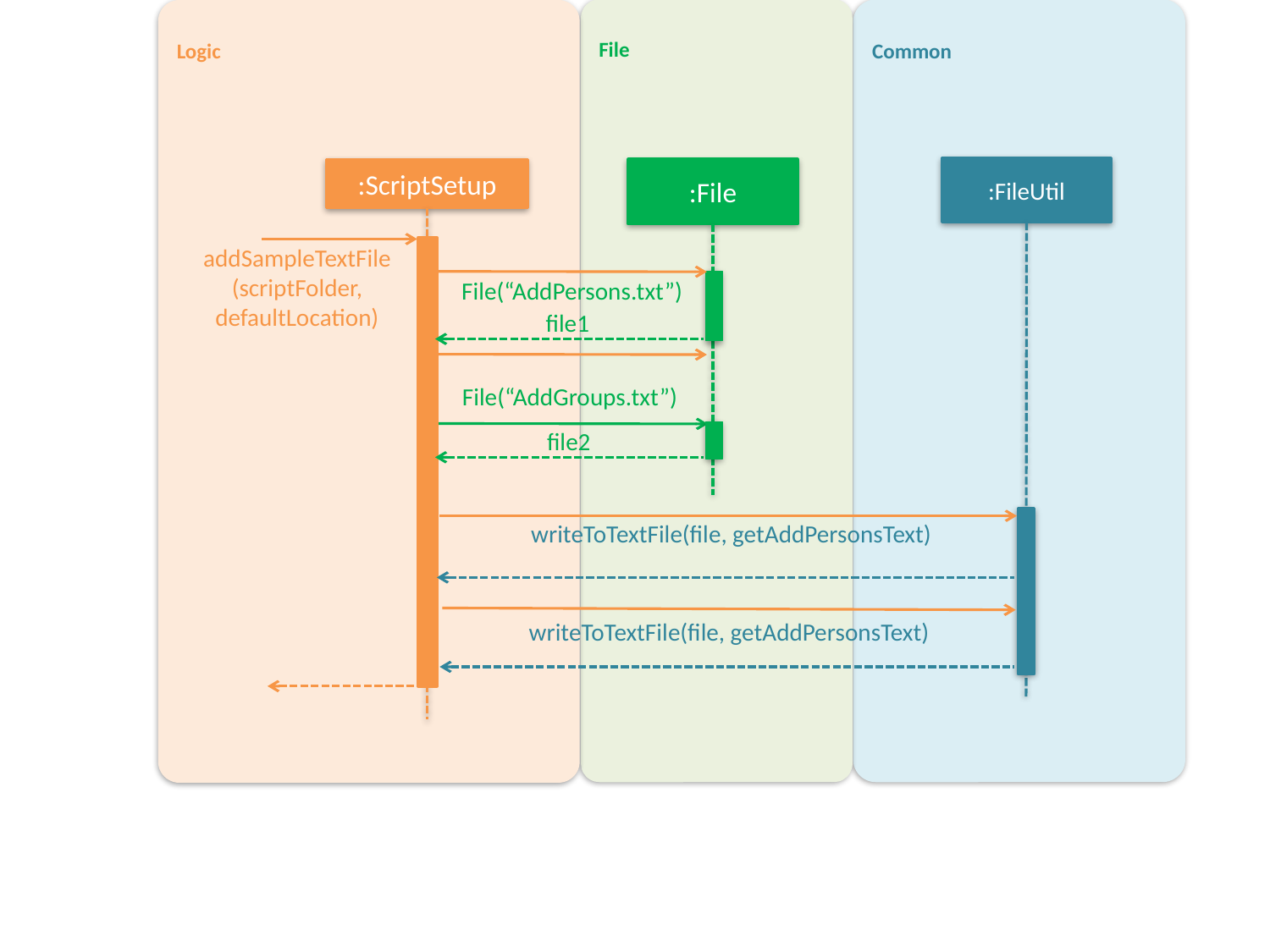

Logic

File

Common

:FileUtil
:File
:ScriptSetup

addSampleTextFile
(scriptFolder, defaultLocation)

File(“AddPersons.txt”)
file1
File(“AddGroups.txt”)

file2

writeToTextFile(file, getAddPersonsText)
writeToTextFile(file, getAddPersonsText)